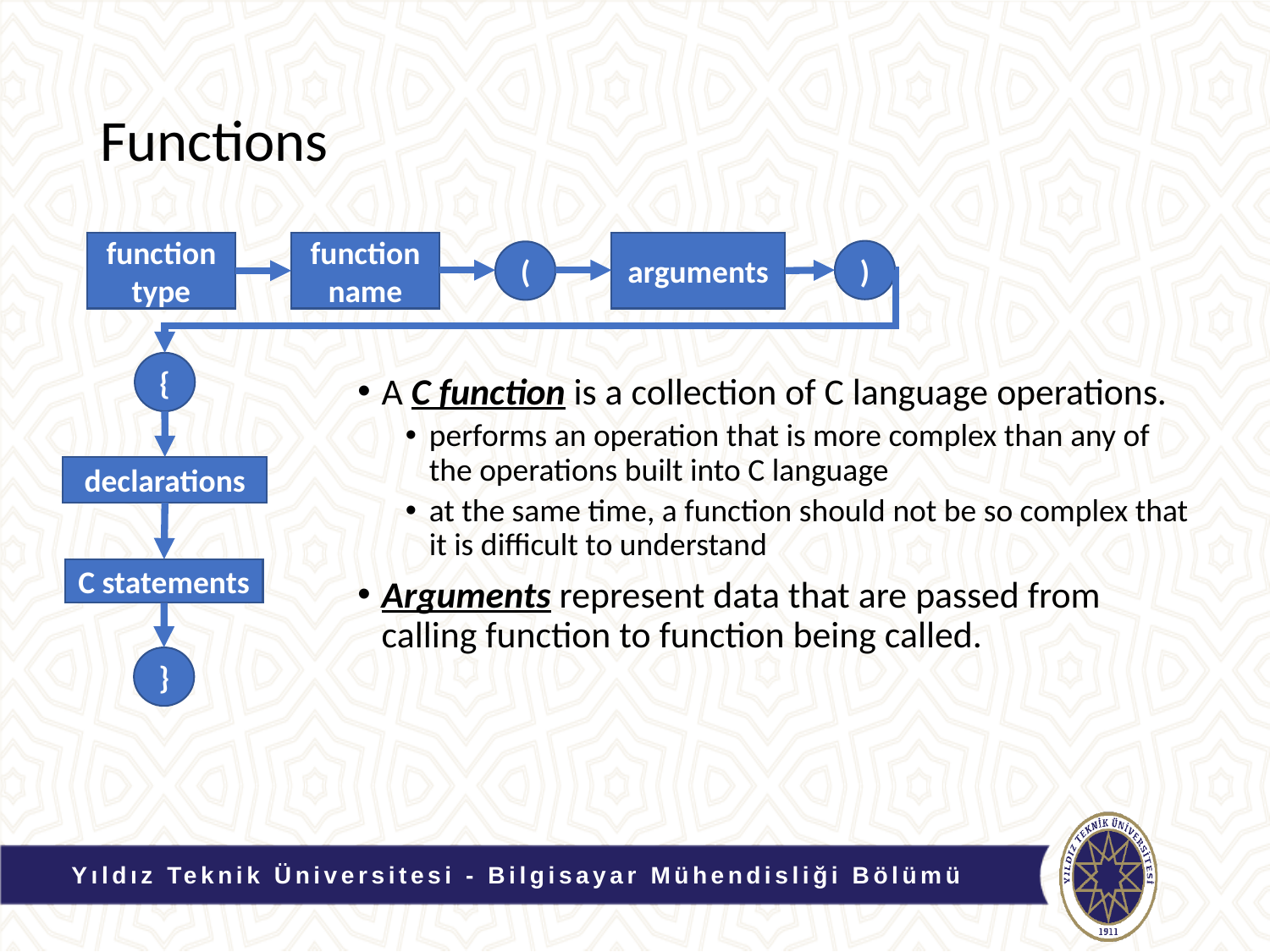

# Functions
function type
function name
arguments
)
(
{
declarations
C statements
}
A C function is a collection of C language operations.
performs an operation that is more complex than any of the operations built into C language
at the same time, a function should not be so complex that it is difficult to understand
Arguments represent data that are passed from calling function to function being called.

Yıldız Teknik Üniversitesi - Bilgisayar Mühendisliği Bölümü